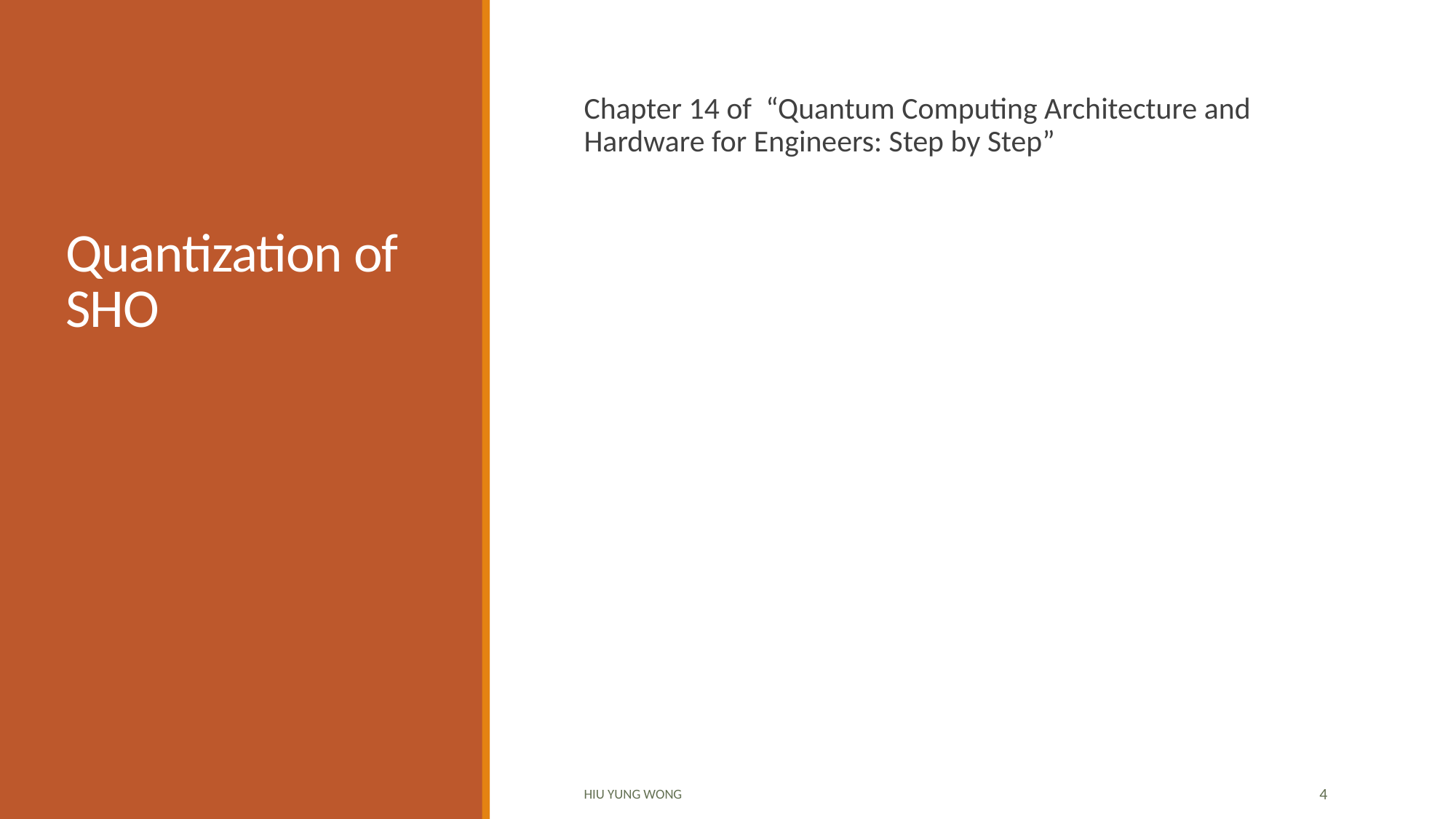

# Quantization of SHO
Chapter 14 of  “Quantum Computing Architecture and Hardware for Engineers: Step by Step”

Hiu Yung Wong
4